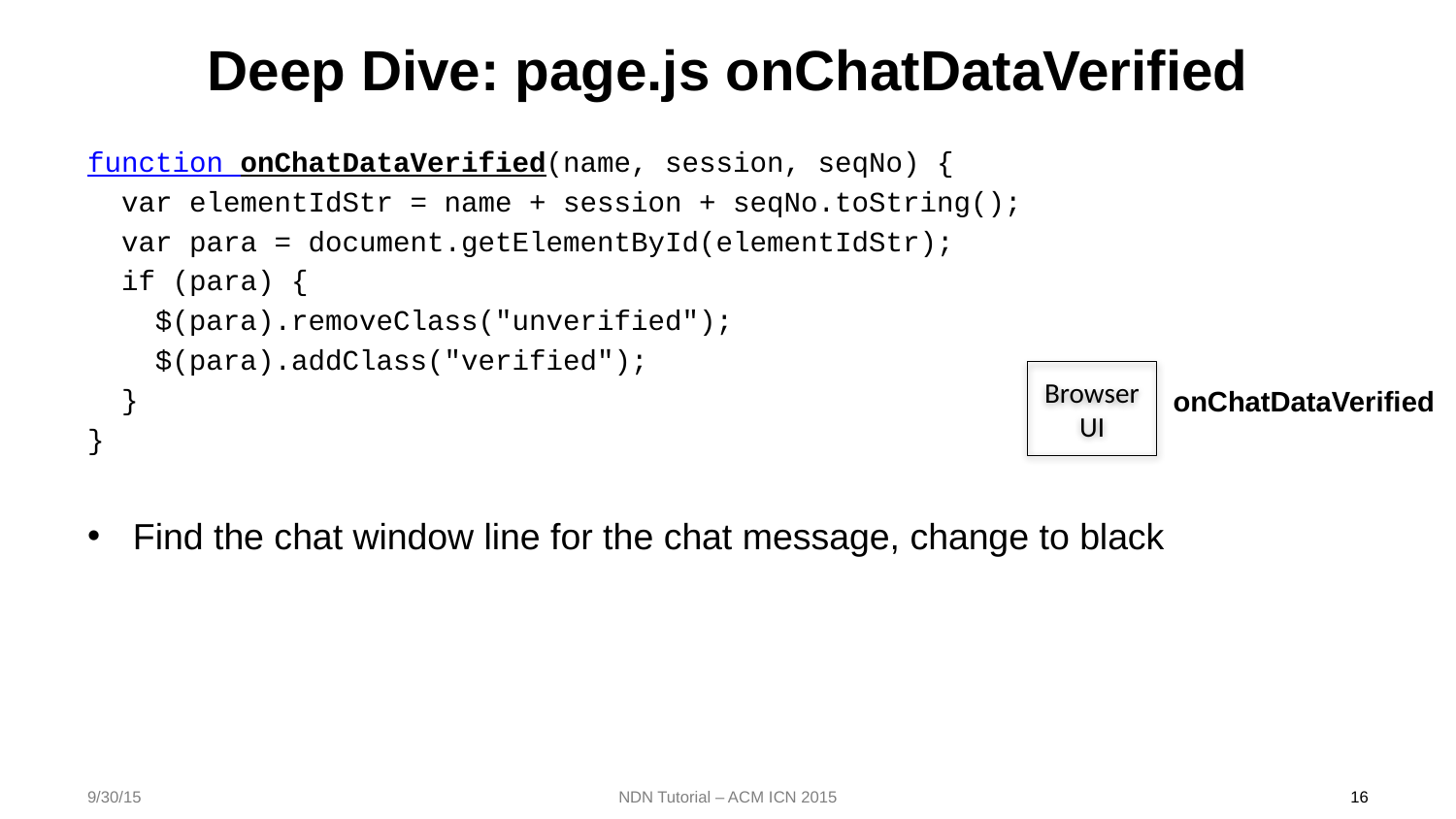

# Deep Dive: page.js onChatDataVerified
function onChatDataVerified(name, session, seqNo) {
  var elementIdStr = name + session + seqNo.toString();
  var para = document.getElementById(elementIdStr);
  if (para) {
    $(para).removeClass("unverified");
    $(para).addClass("verified");
  }
}

Find the chat window line for the chat message, change to black
Browser UI
onChatDataVerified
9/30/15
NDN Tutorial – ACM ICN 2015
16